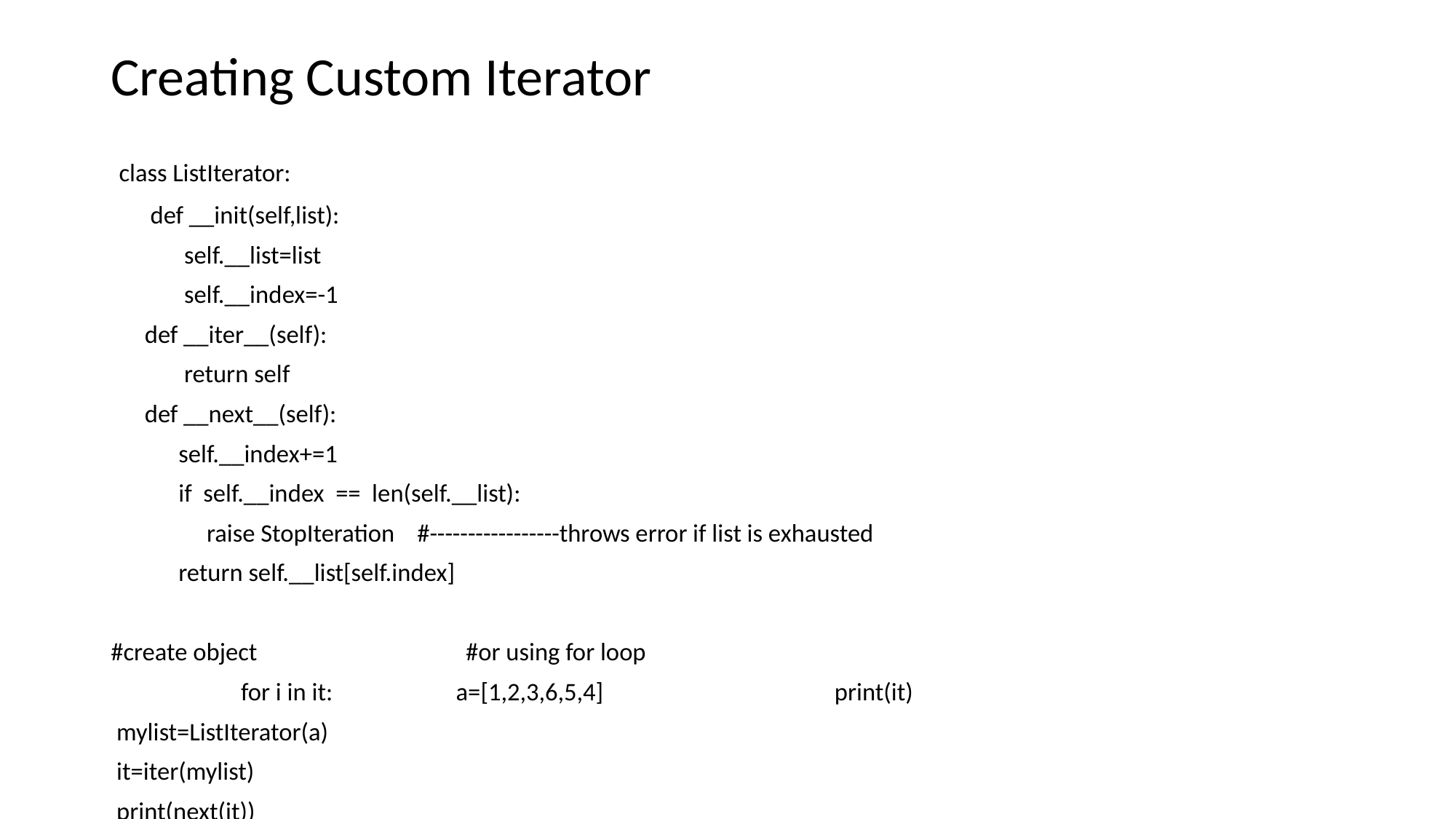

# Creating Custom Iterator
 class ListIterator:
       def __init(self,list):
             self.__list=list
             self.__index=-1
      def __iter__(self):
             return self
      def __next__(self):
            self.__index+=1
            if  self.__index  ==  len(self.__list):
                 raise StopIteration    #-----------------throws error if list is exhausted
            return self.__list[self.index]

#create object                                     #or using for loop
			       for i in it:							             a=[1,2,3,6,5,4]                                         print(it)
 mylist=ListIterator(a)
 it=iter(mylist)
 print(next(it))